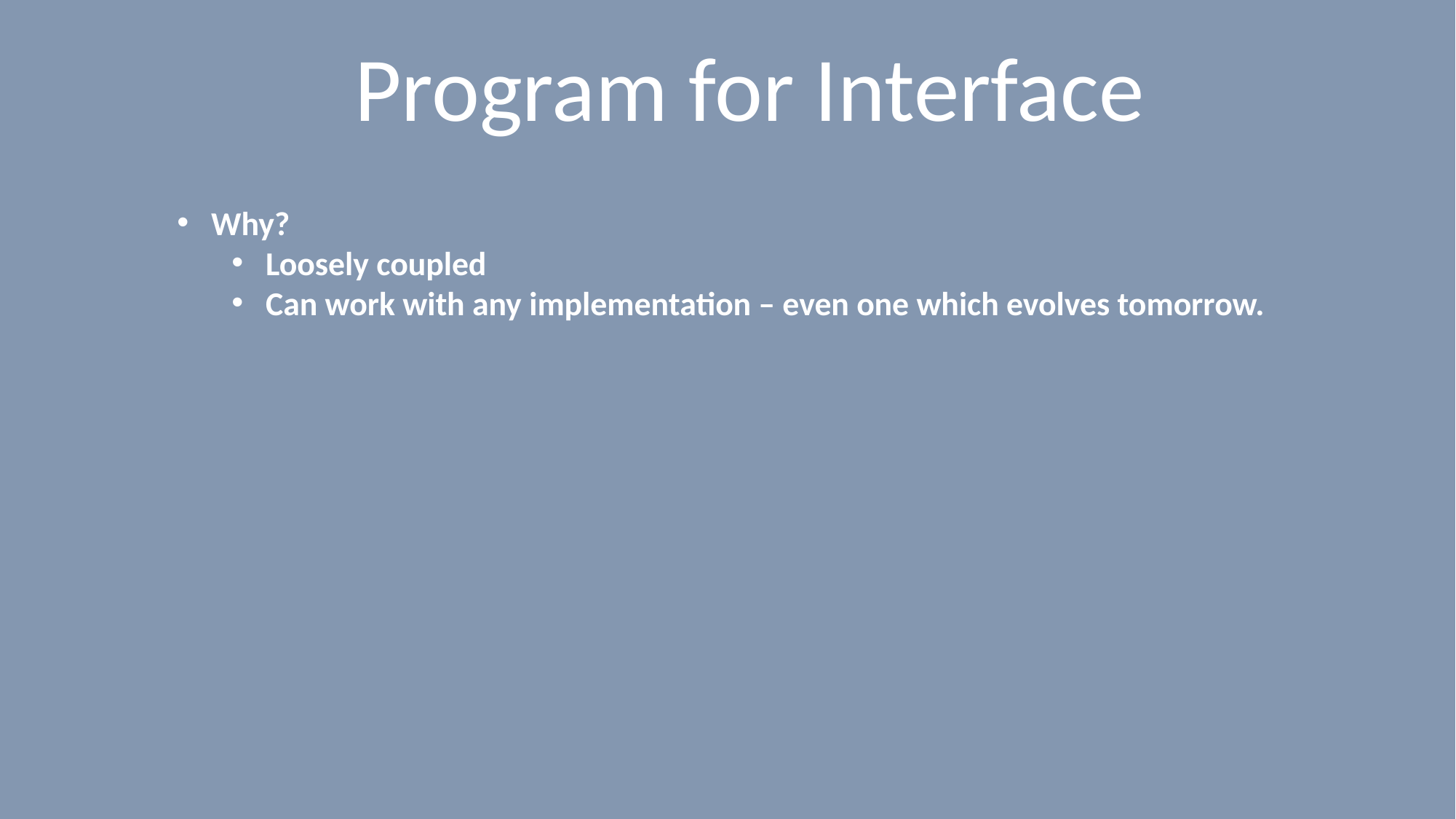

# Program for Interface
Why?
Loosely coupled
Can work with any implementation – even one which evolves tomorrow.